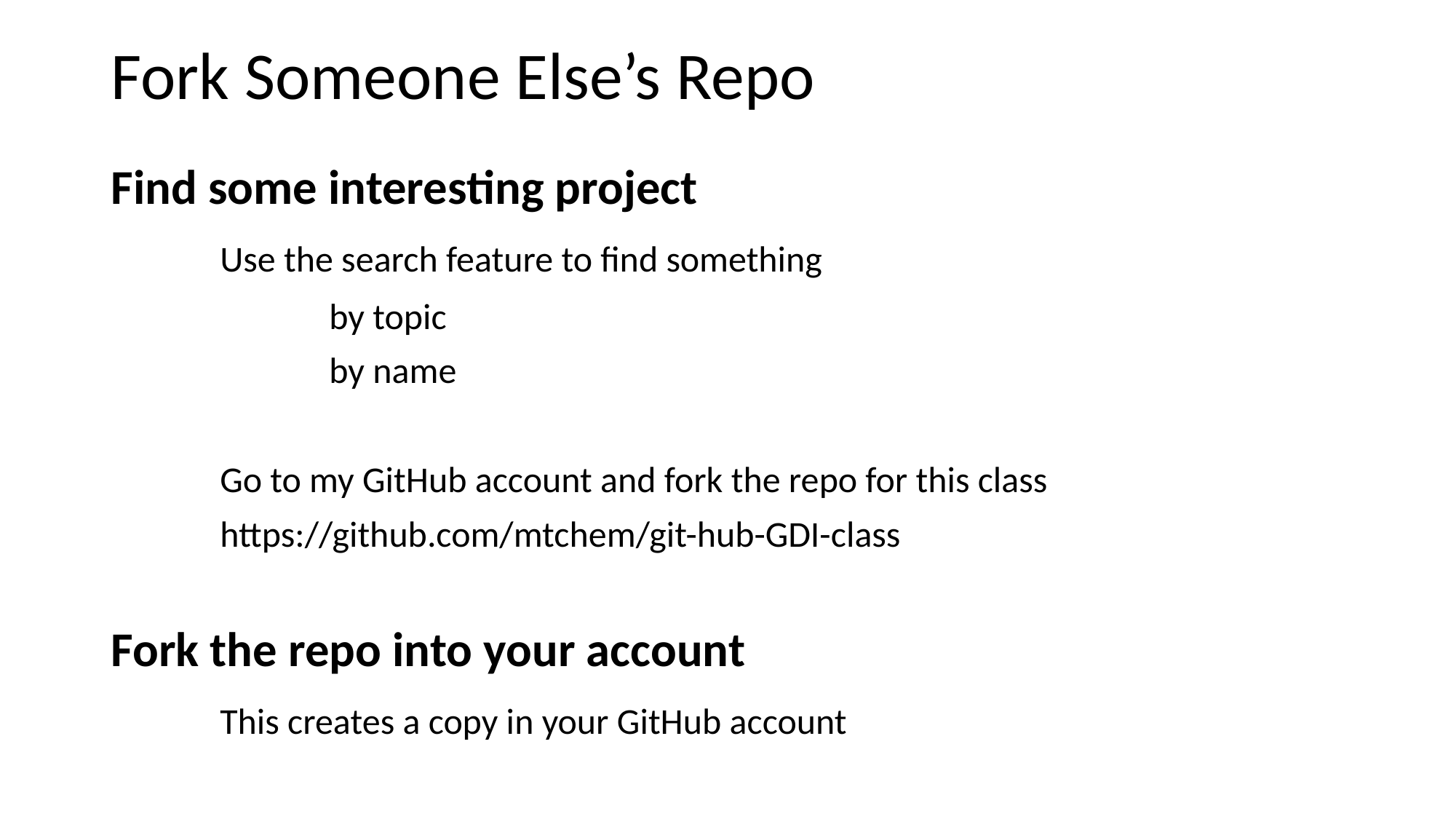

# Fork Someone Else’s Repo
Find some interesting project
	Use the search feature to find something
		by topic
		by name

	Go to my GitHub account and fork the repo for this class
	https://github.com/mtchem/git-hub-GDI-class

Fork the repo into your account
	This creates a copy in your GitHub account